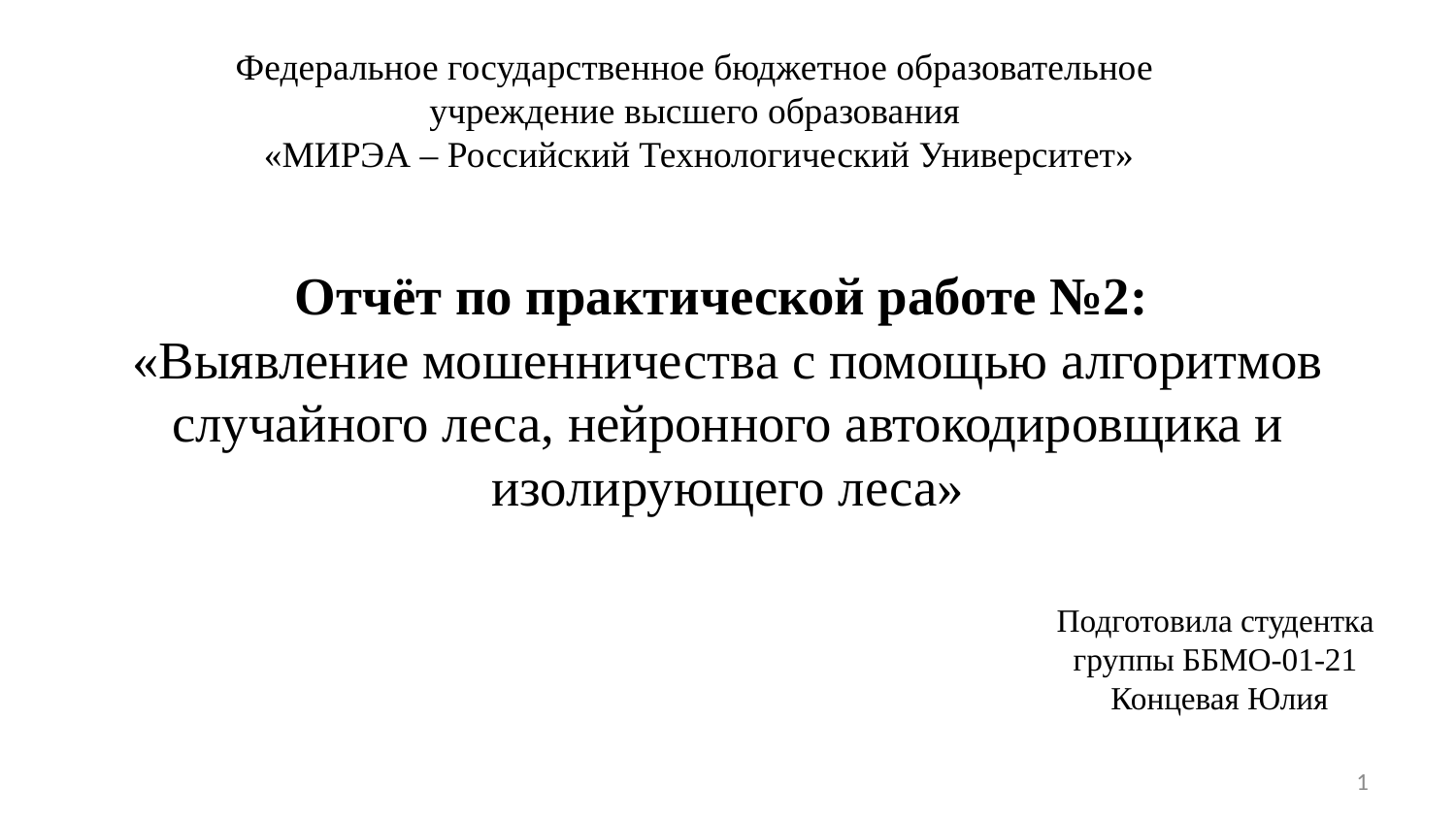

Федеральное государственное бюджетное образовательное
учреждение высшего образования
«МИРЭА – Российский Технологический Университет»
# Отчёт по практической работе №2: «Выявление мошенничества с помощью алгоритмов случайного леса, нейронного автокодировщика и изолирующего леса»
Подготовила студентка
группы ББМО-01-21
Концевая Юлия
1